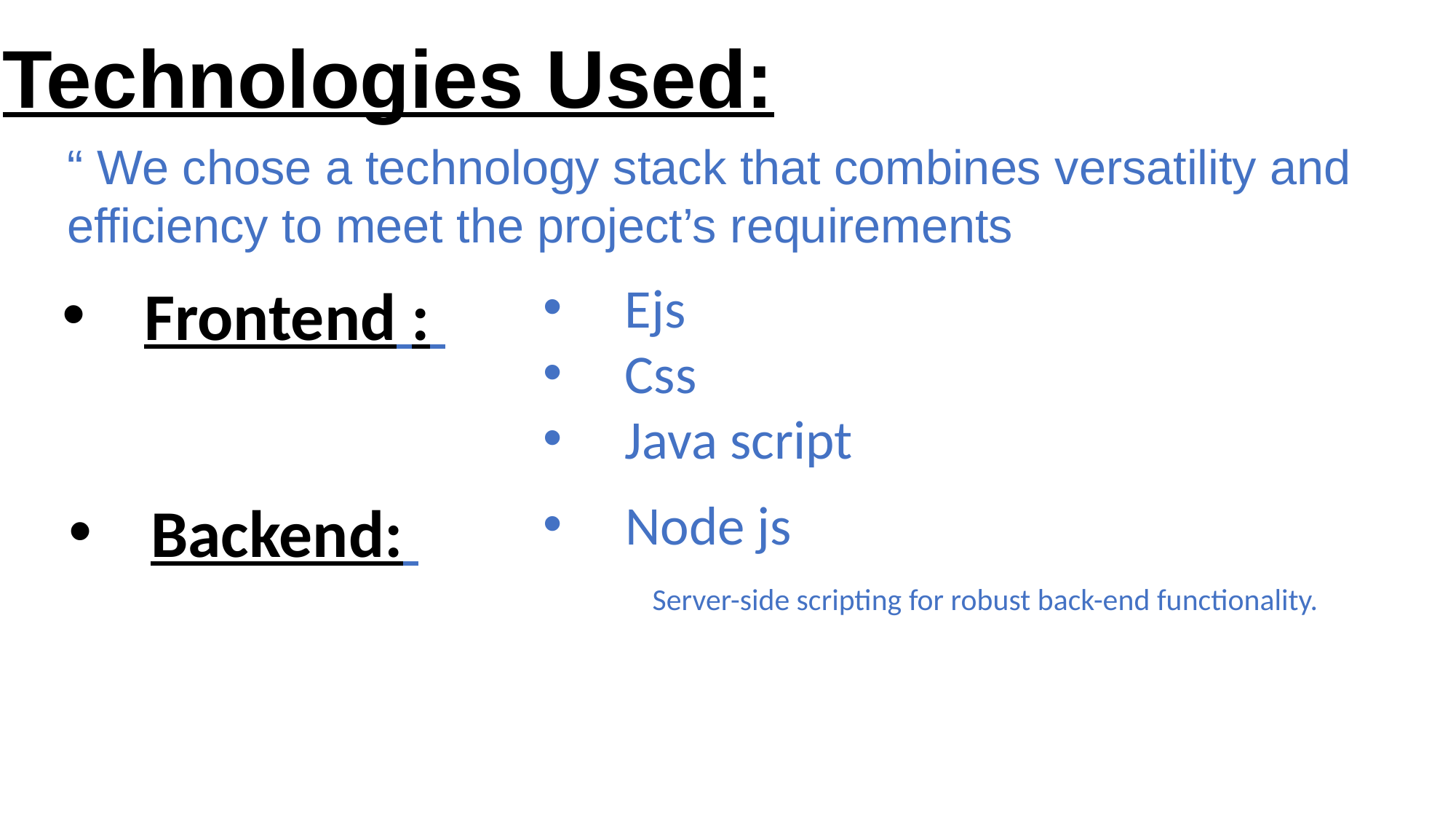

Technologies Used:
“ We chose a technology stack that combines versatility and efficiency to meet the project’s requirements
Frontend :
Ejs
Css
Java script

Backend:
Node js
	Server-side scripting for robust back-end functionality.